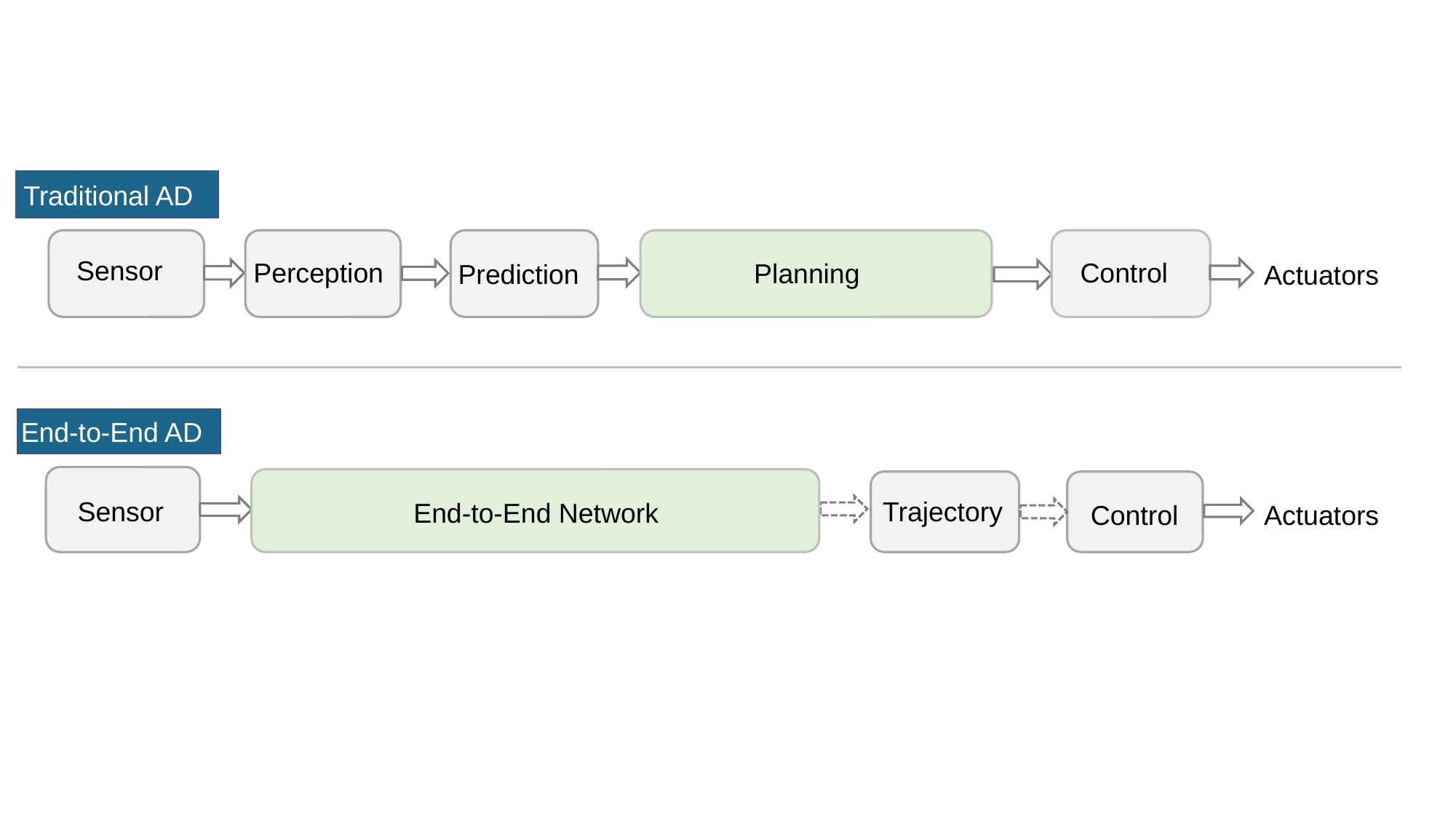

Traditional AD

Sensor
Perception
Control
Planning
Prediction
Actuators

End-to-End AD

Sensor
Trajectory
End-to-End Network
Actuators
Control